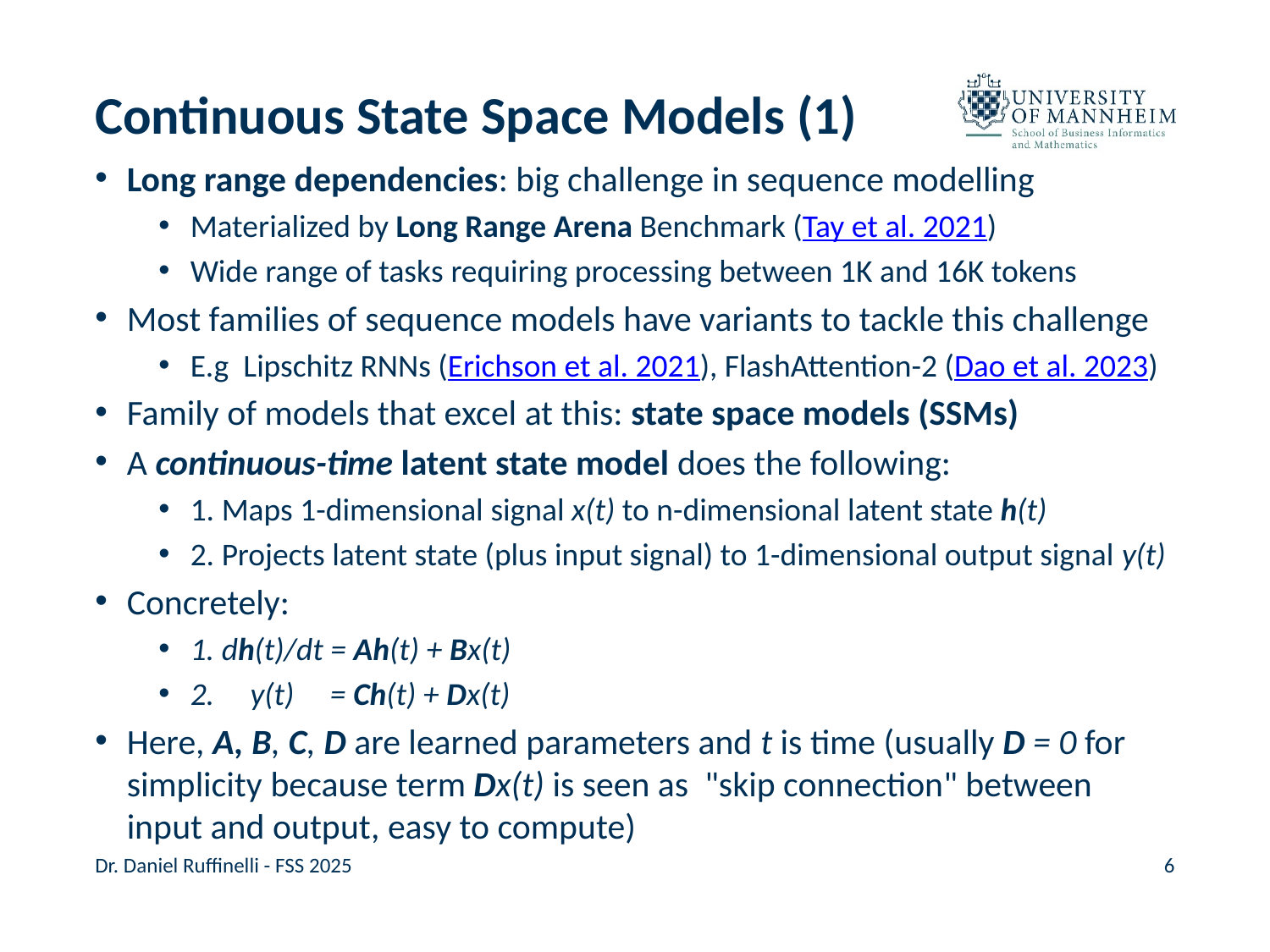

# Continuous State Space Models (1)
Long range dependencies: big challenge in sequence modelling
Materialized by Long Range Arena Benchmark (Tay et al. 2021)
Wide range of tasks requiring processing between 1K and 16K tokens
Most families of sequence models have variants to tackle this challenge
E.g  Lipschitz RNNs (Erichson et al. 2021), FlashAttention-2 (Dao et al. 2023)
Family of models that excel at this: state space models (SSMs)
A continuous-time latent state model does the following:
1. Maps 1-dimensional signal x(t) to n-dimensional latent state h(t)
2. Projects latent state (plus input signal) to 1-dimensional output signal y(t)
Concretely:
1. dh(t)/dt = Ah(t) + Bx(t)
2.     y(t)     = Ch(t) + Dx(t)
Here, A, B, C, D are learned parameters and t is time (usually D = 0 for simplicity because term Dx(t) is seen as  "skip connection" between input and output, easy to compute)

Dr. Daniel Ruffinelli - FSS 2025
6